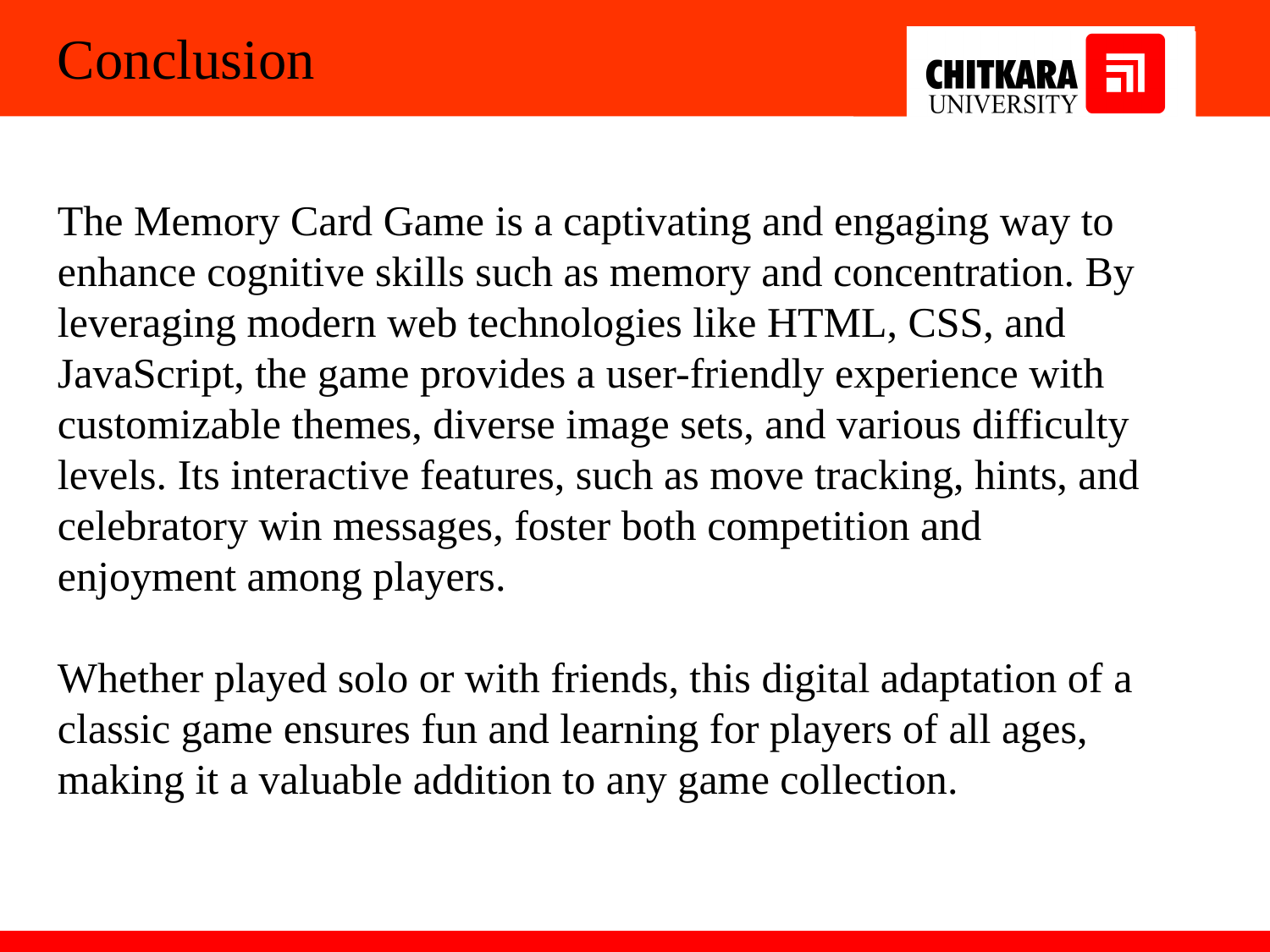

Conclusion
The Memory Card Game is a captivating and engaging way to enhance cognitive skills such as memory and concentration. By leveraging modern web technologies like HTML, CSS, and JavaScript, the game provides a user-friendly experience with customizable themes, diverse image sets, and various difficulty levels. Its interactive features, such as move tracking, hints, and celebratory win messages, foster both competition and enjoyment among players.

Whether played solo or with friends, this digital adaptation of a classic game ensures fun and learning for players of all ages, making it a valuable addition to any game collection.